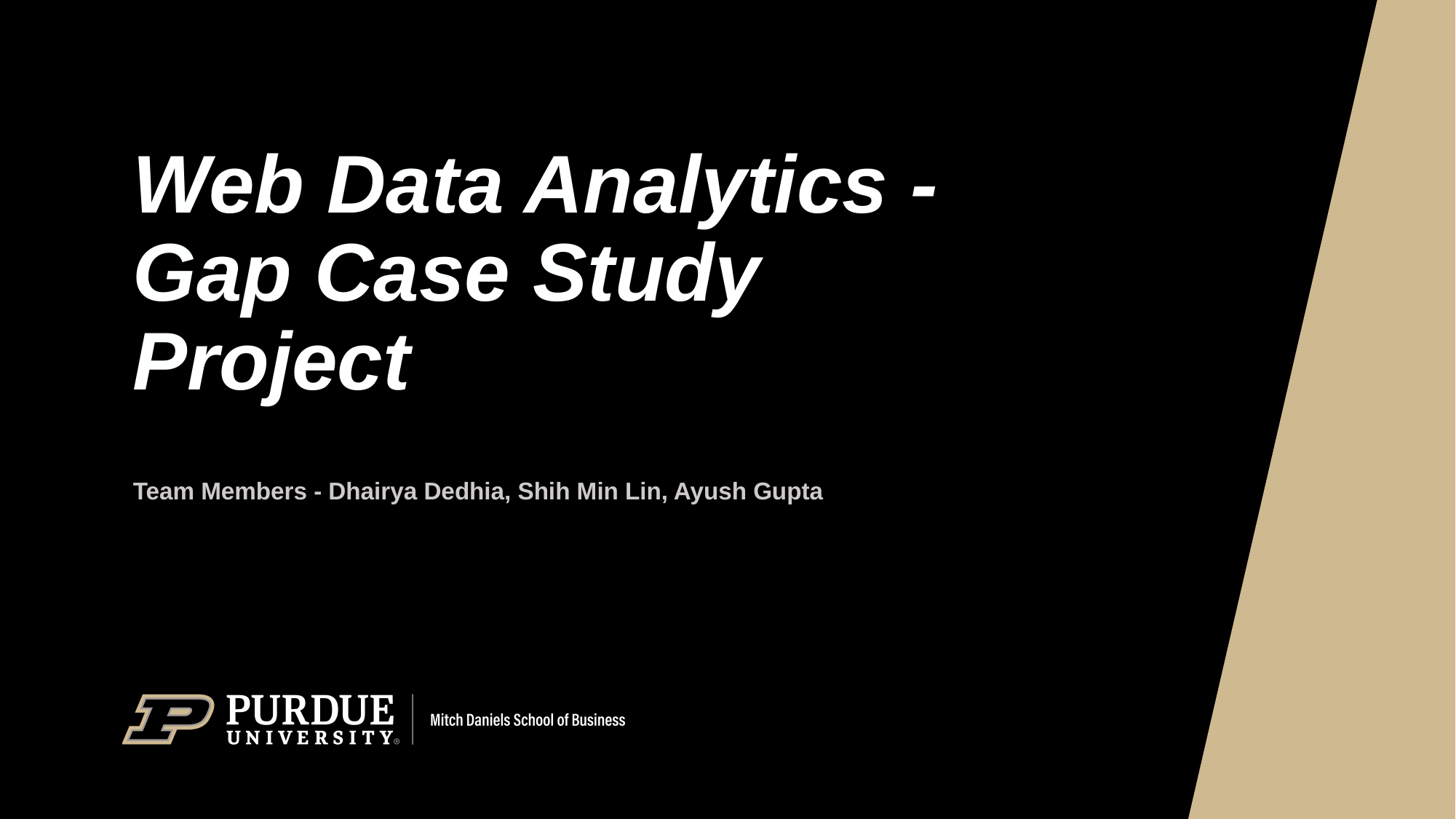

# Web Data Analytics - Gap Case Study Project
Team Members - Dhairya Dedhia, Shih Min Lin, Ayush Gupta